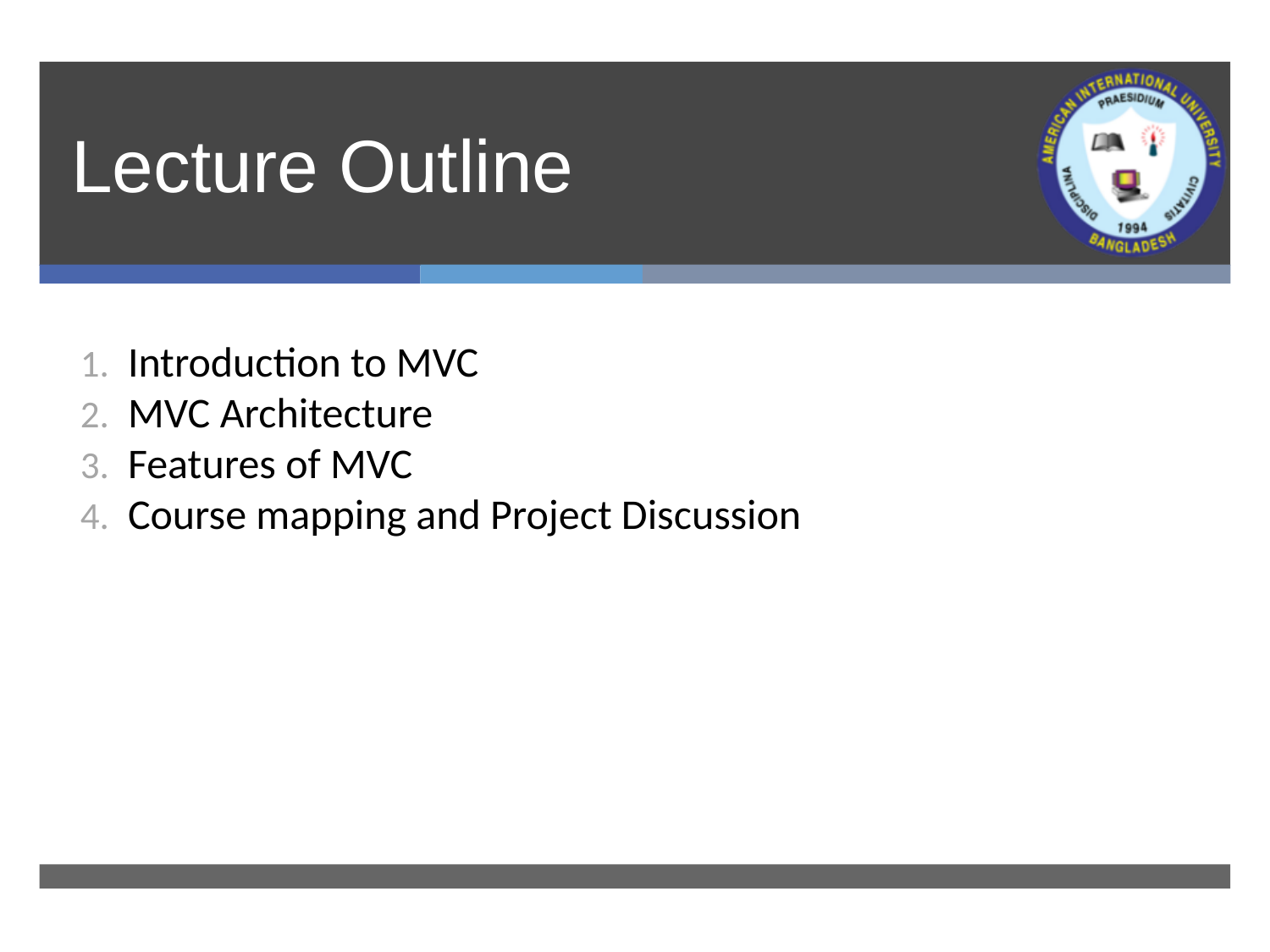

# Lecture Outline
Introduction to MVC
MVC Architecture
Features of MVC
Course mapping and Project Discussion